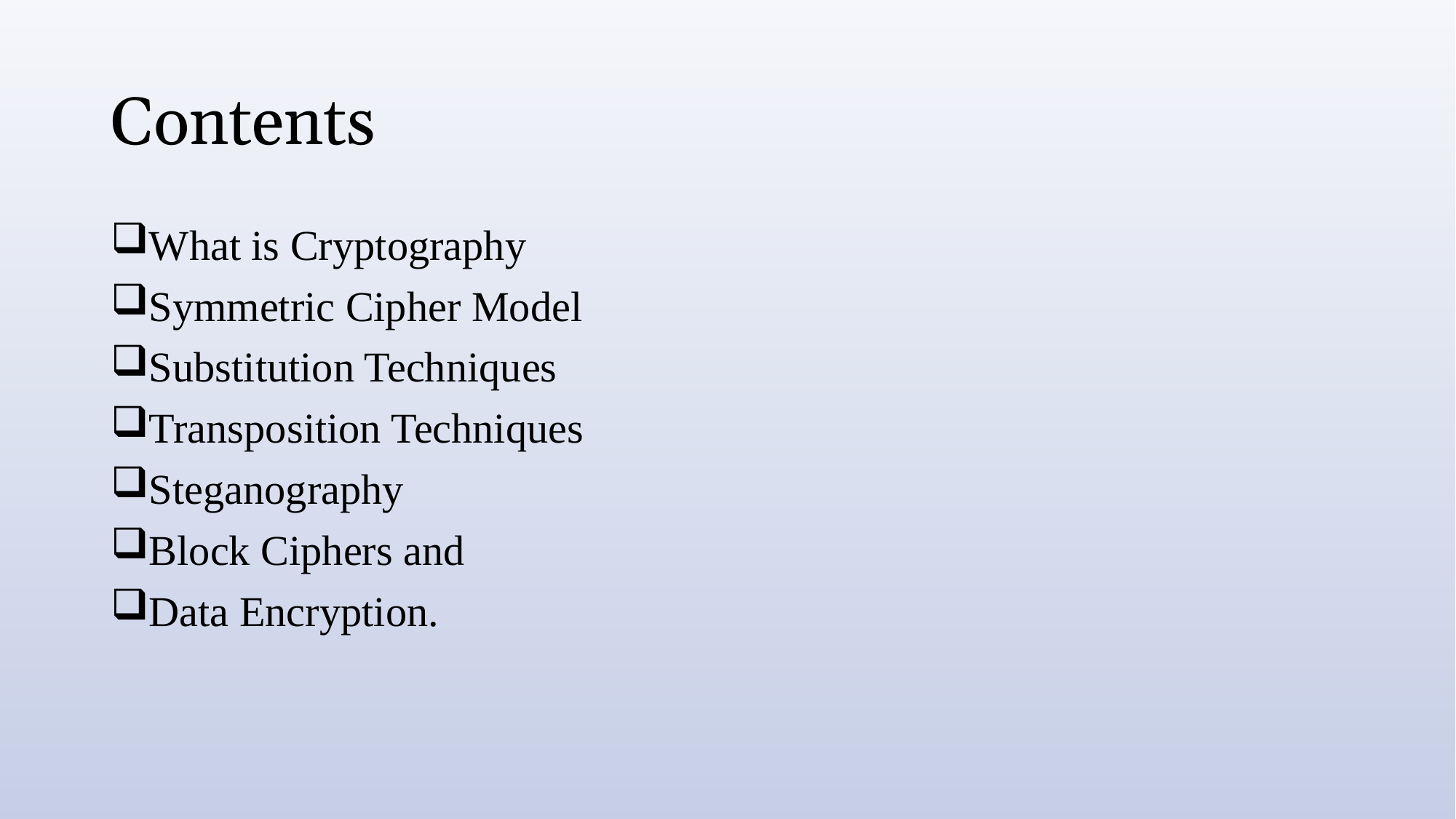

# Contents
What is Cryptography
Symmetric Cipher Model
Substitution Techniques
Transposition Techniques
Steganography
Block Ciphers and
Data Encryption.